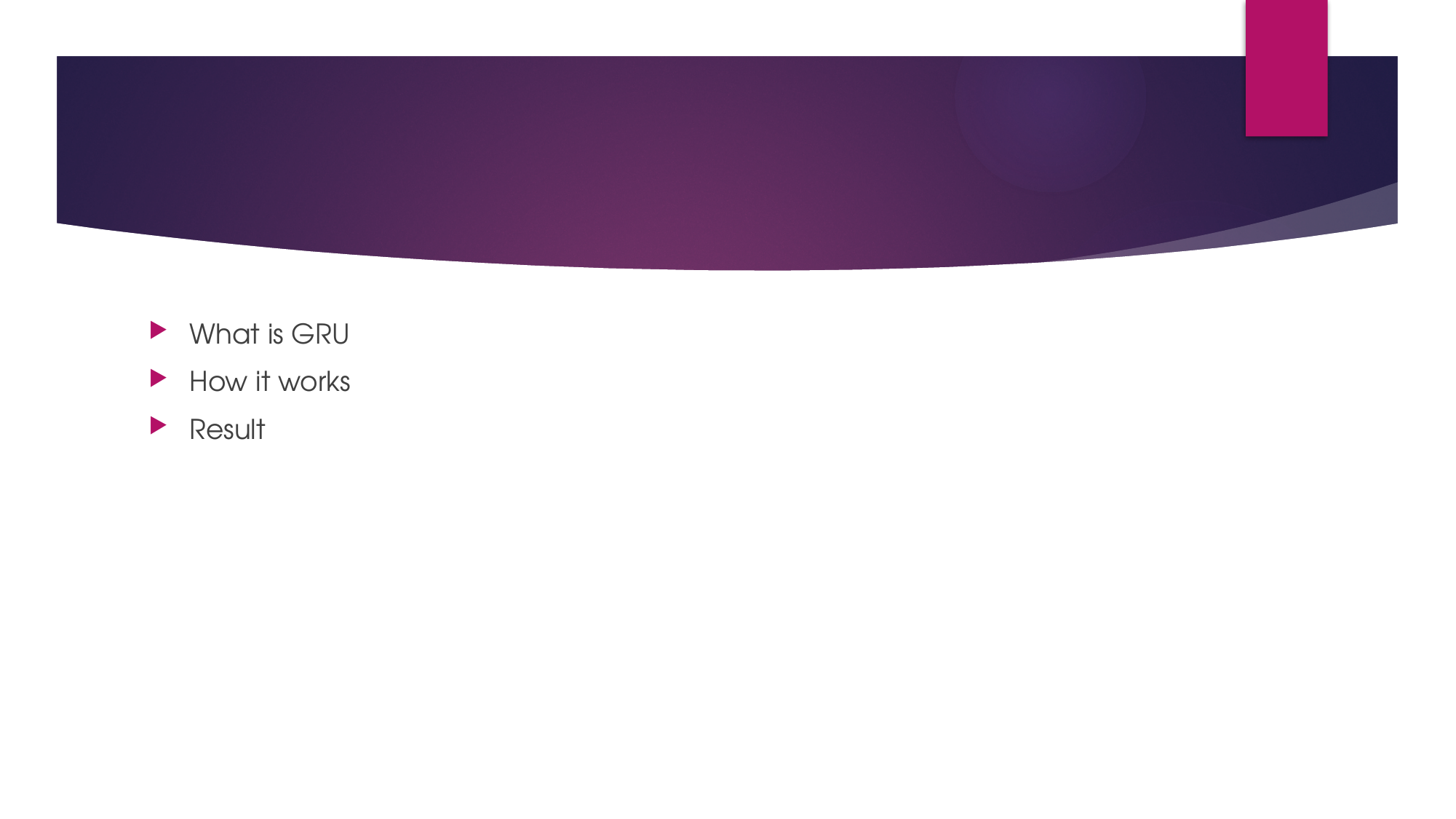

#
What is GRU
How it works
Result